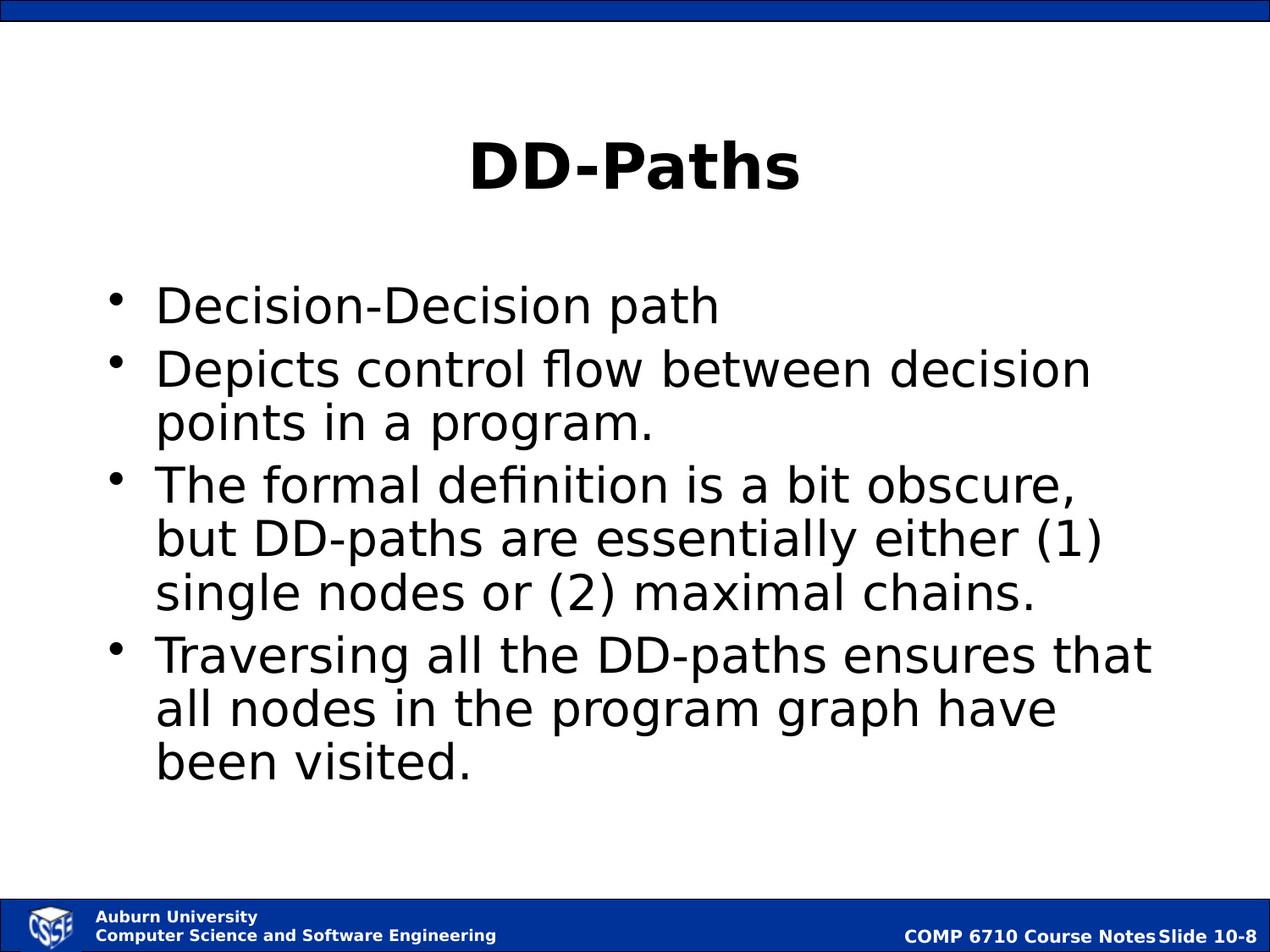

# DD-Paths
Decision-Decision path
Depicts control flow between decision points in a program.
The formal definition is a bit obscure, but DD-paths are essentially either (1) single nodes or (2) maximal chains.
Traversing all the DD-paths ensures that all nodes in the program graph have been visited.